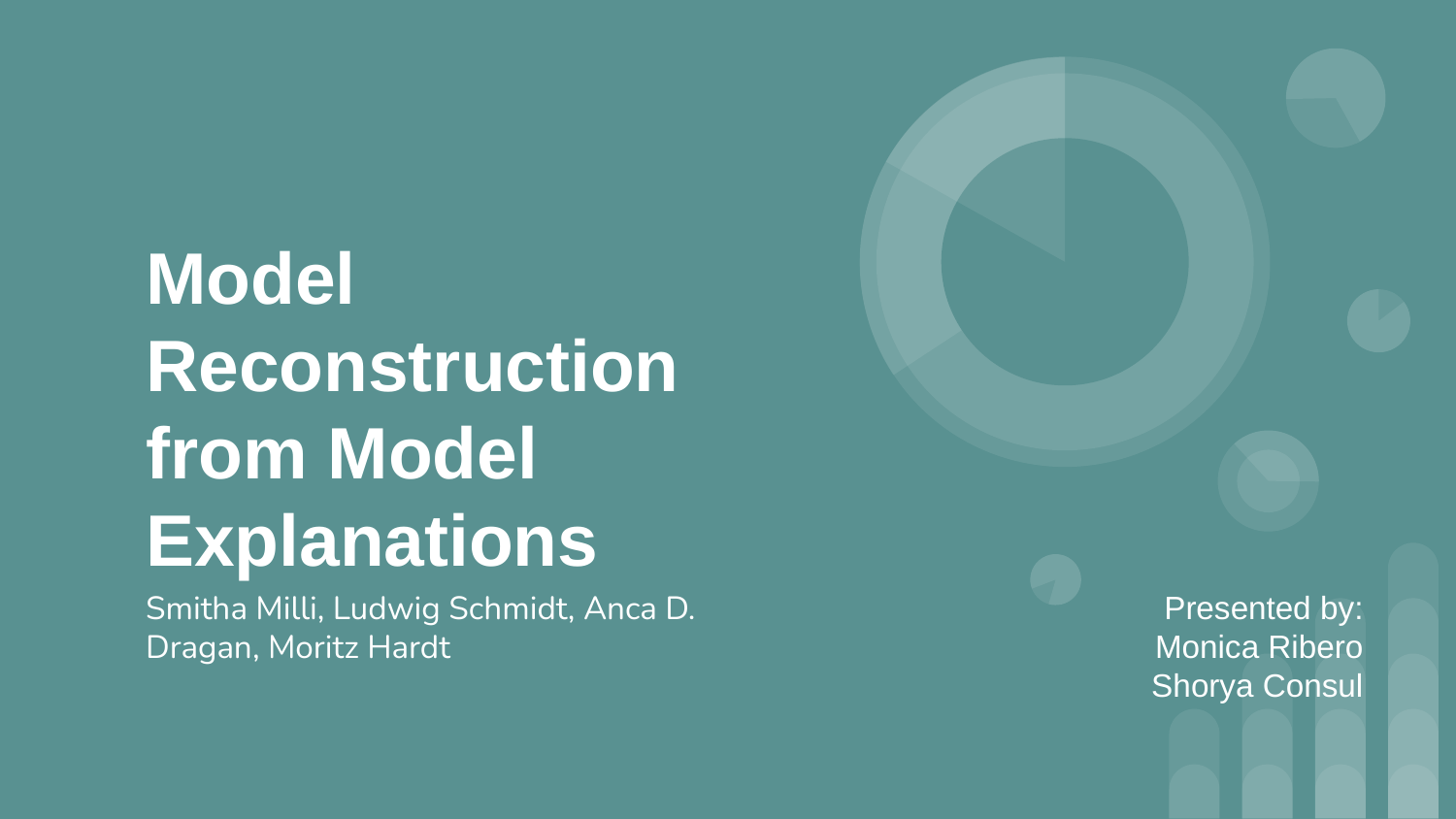

# Model Reconstruction from Model Explanations
Smitha Milli, Ludwig Schmidt, Anca D. Dragan, Moritz Hardt
Presented by:
Monica Ribero
Shorya Consul